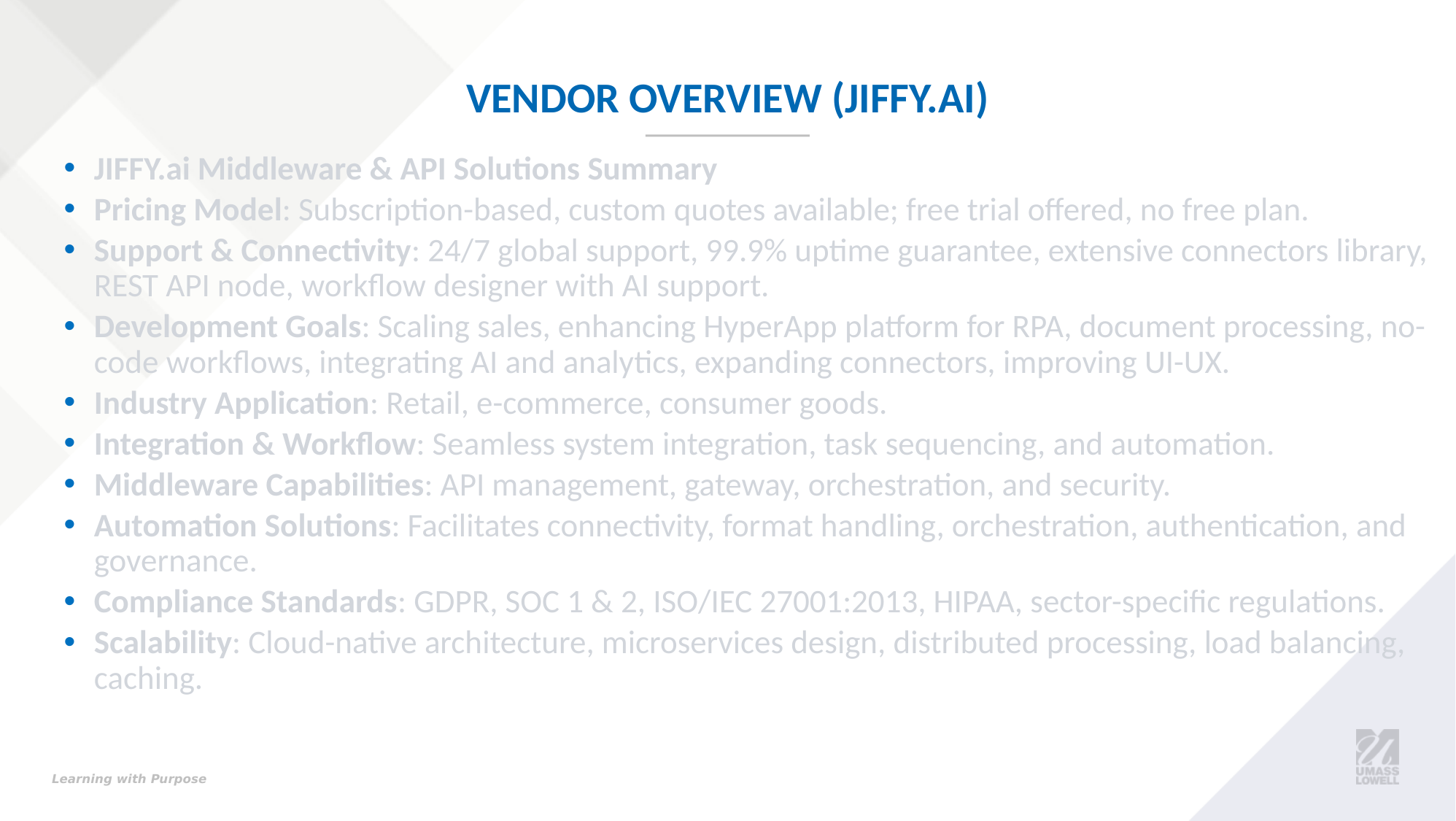

# Vendor Overview (Jiffy.AI)
JIFFY.ai Middleware & API Solutions Summary
Pricing Model: Subscription-based, custom quotes available; free trial offered, no free plan.
Support & Connectivity: 24/7 global support, 99.9% uptime guarantee, extensive connectors library, REST API node, workflow designer with AI support.
Development Goals: Scaling sales, enhancing HyperApp platform for RPA, document processing, no-code workflows, integrating AI and analytics, expanding connectors, improving UI-UX.
Industry Application: Retail, e-commerce, consumer goods.
Integration & Workflow: Seamless system integration, task sequencing, and automation.
Middleware Capabilities: API management, gateway, orchestration, and security.
Automation Solutions: Facilitates connectivity, format handling, orchestration, authentication, and governance.
Compliance Standards: GDPR, SOC 1 & 2, ISO/IEC 27001:2013, HIPAA, sector-specific regulations.
Scalability: Cloud-native architecture, microservices design, distributed processing, load balancing, caching.